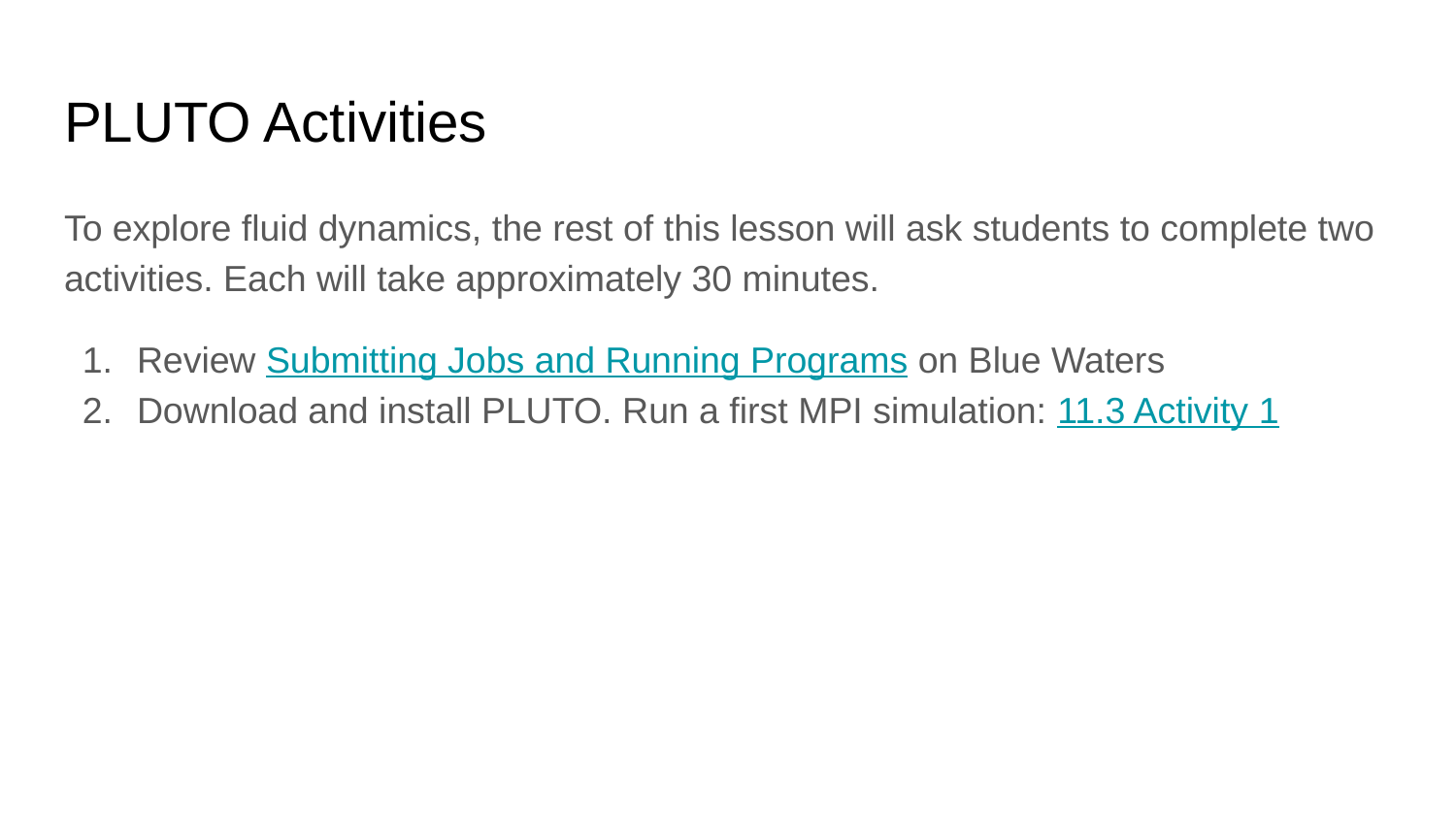

# PLUTO Activities
To explore fluid dynamics, the rest of this lesson will ask students to complete two activities. Each will take approximately 30 minutes.
Review Submitting Jobs and Running Programs on Blue Waters
Download and install PLUTO. Run a first MPI simulation: 11.3 Activity 1